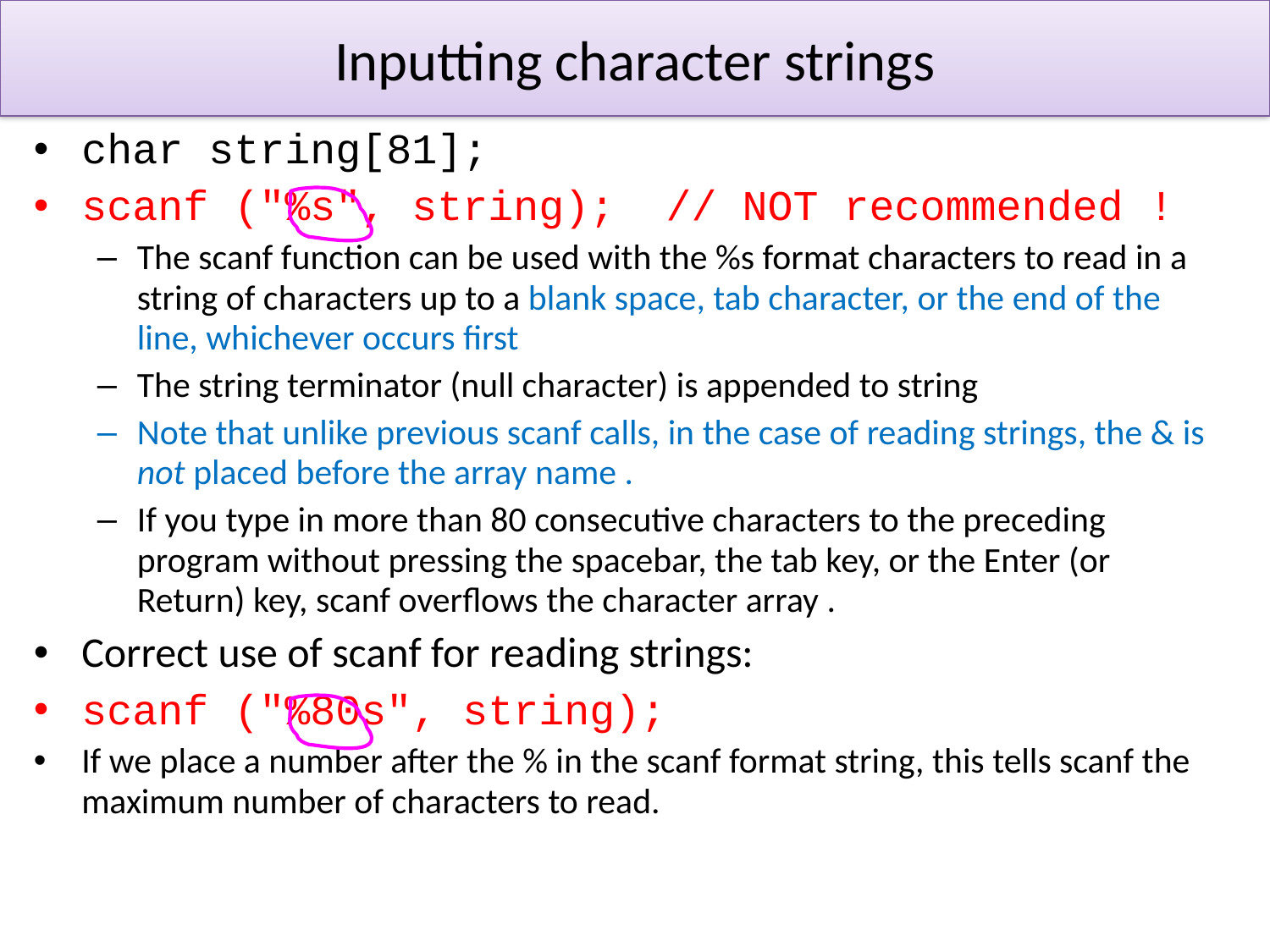

# Inputting character strings

char string[81];
scanf ("%s", string);  // NOT recommended !
The scanf function can be used with the %s format characters to read in a string of characters up to a blank space, tab character, or the end of the line, whichever occurs first
The string terminator (null character) is appended to string
Note that unlike previous scanf calls, in the case of reading strings, the & is not placed before the array name .
If you type in more than 80 consecutive characters to the preceding program without pressing the spacebar, the tab key, or the Enter (or Return) key, scanf overflows the character array .
Correct use of scanf for reading strings:
scanf ("%80s", string);
If we place a number after the % in the scanf format string, this tells scanf the maximum number of characters to read.